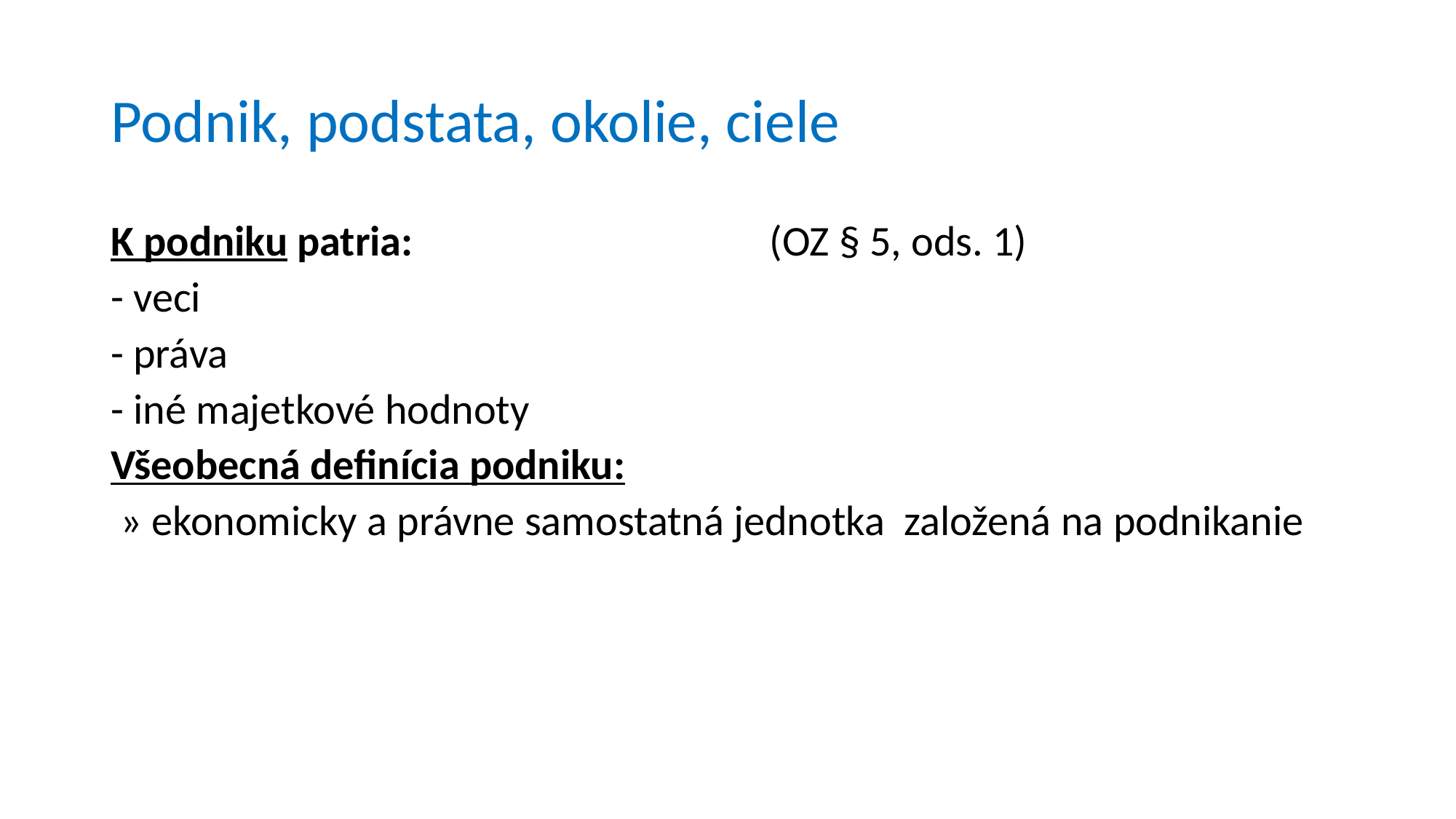

# Podnik, podstata, okolie, ciele
K podniku patria:                                     (OZ § 5, ods. 1)
- veci
- práva
- iné majetkové hodnoty
Všeobecná definícia podniku:
 » ekonomicky a právne samostatná jednotka  založená na podnikanie